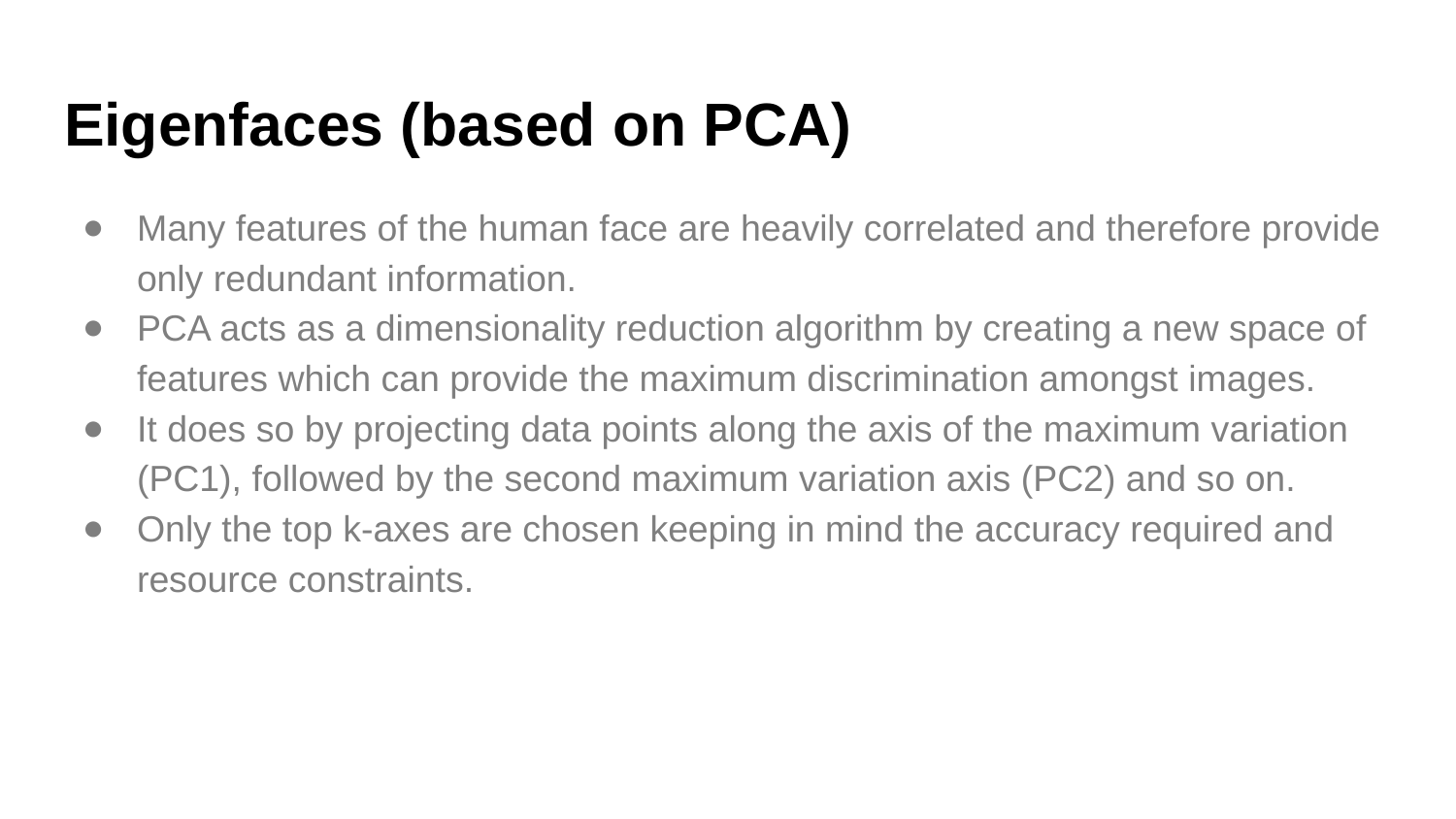

# Eigenfaces (based on PCA)
Many features of the human face are heavily correlated and therefore provide only redundant information.
PCA acts as a dimensionality reduction algorithm by creating a new space of features which can provide the maximum discrimination amongst images.
It does so by projecting data points along the axis of the maximum variation (PC1), followed by the second maximum variation axis (PC2) and so on.
Only the top k-axes are chosen keeping in mind the accuracy required and  resource constraints.